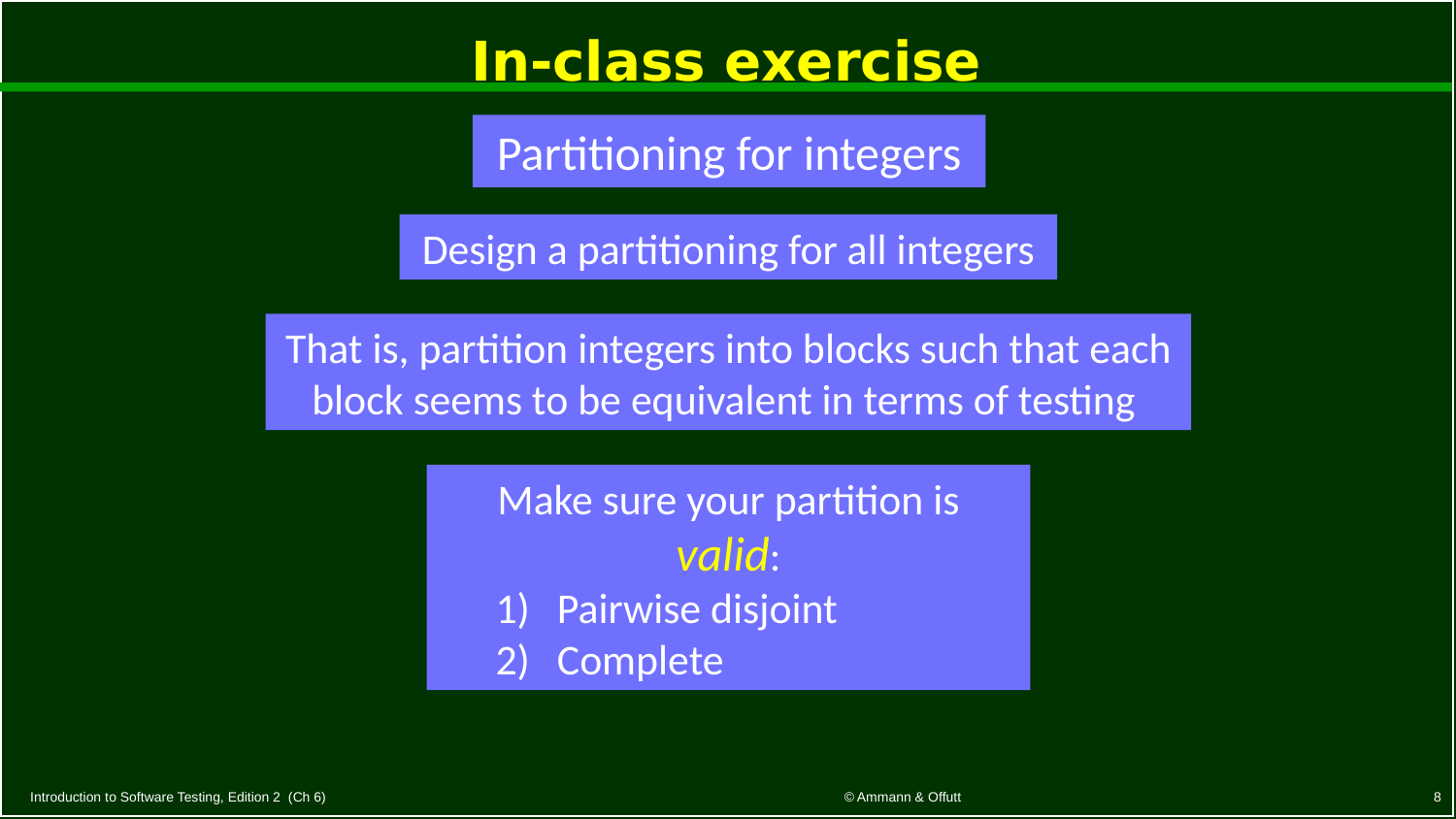

# In-class exercise
Partitioning for integers
Design a partitioning for all integers
That is, partition integers into blocks such that each block seems to be equivalent in terms of testing
Make sure your partition is valid:
Pairwise disjoint
Complete
8
© Ammann & Offutt
Introduction to Software Testing, Edition 2  (Ch 6)